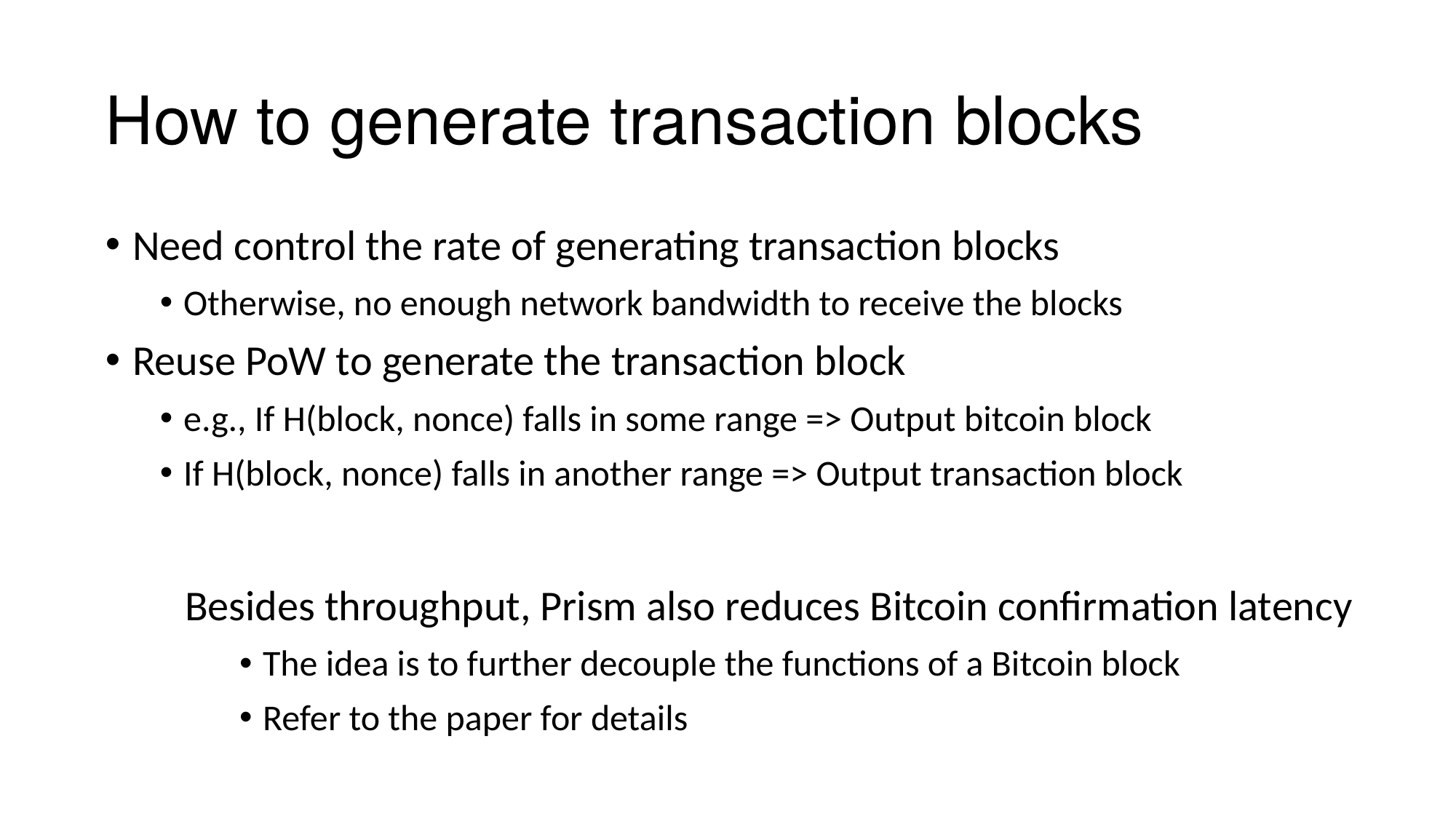

# How to generate transaction blocks
Need control the rate of generating transaction blocks
Otherwise, no enough network bandwidth to receive the blocks
Reuse PoW to generate the transaction block
e.g., If H(block, nonce) falls in some range => Output bitcoin block
If H(block, nonce) falls in another range => Output transaction block
Besides throughput, Prism also reduces Bitcoin confirmation latency
The idea is to further decouple the functions of a Bitcoin block
Refer to the paper for details
12